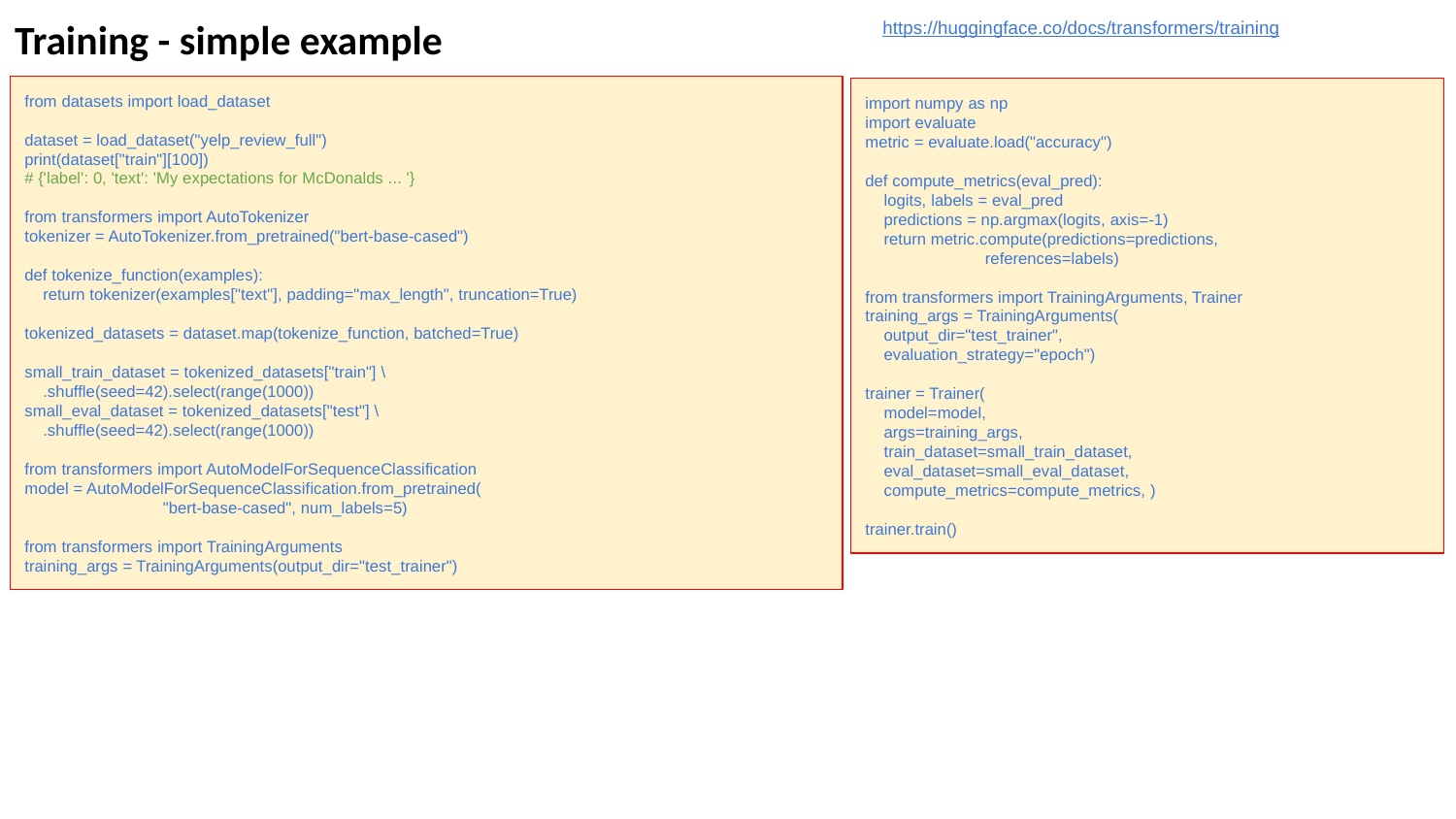

Training - simple example
https://huggingface.co/docs/transformers/training
from datasets import load_dataset

dataset = load_dataset("yelp_review_full")
print(dataset["train"][100])
# {'label': 0, 'text': 'My expectations for McDonalds ... '}

from transformers import AutoTokenizer
tokenizer = AutoTokenizer.from_pretrained("bert-base-cased")

def tokenize_function(examples):
    return tokenizer(examples["text"], padding="max_length", truncation=True)

tokenized_datasets = dataset.map(tokenize_function, batched=True)

small_train_dataset = tokenized_datasets["train"] \
    .shuffle(seed=42).select(range(1000))
small_eval_dataset = tokenized_datasets["test"] \
    .shuffle(seed=42).select(range(1000))

from transformers import AutoModelForSequenceClassification
model = AutoModelForSequenceClassification.from_pretrained(
                              "bert-base-cased", num_labels=5)

from transformers import TrainingArguments
training_args = TrainingArguments(output_dir="test_trainer")
import numpy as np
import evaluate
metric = evaluate.load("accuracy")

def compute_metrics(eval_pred):
    logits, labels = eval_pred
    predictions = np.argmax(logits, axis=-1)
    return metric.compute(predictions=predictions,
                          references=labels)

from transformers import TrainingArguments, Trainer
training_args = TrainingArguments(
    output_dir="test_trainer",
    evaluation_strategy="epoch")

trainer = Trainer(
    model=model,
    args=training_args,
    train_dataset=small_train_dataset,
    eval_dataset=small_eval_dataset,
    compute_metrics=compute_metrics, )

trainer.train()